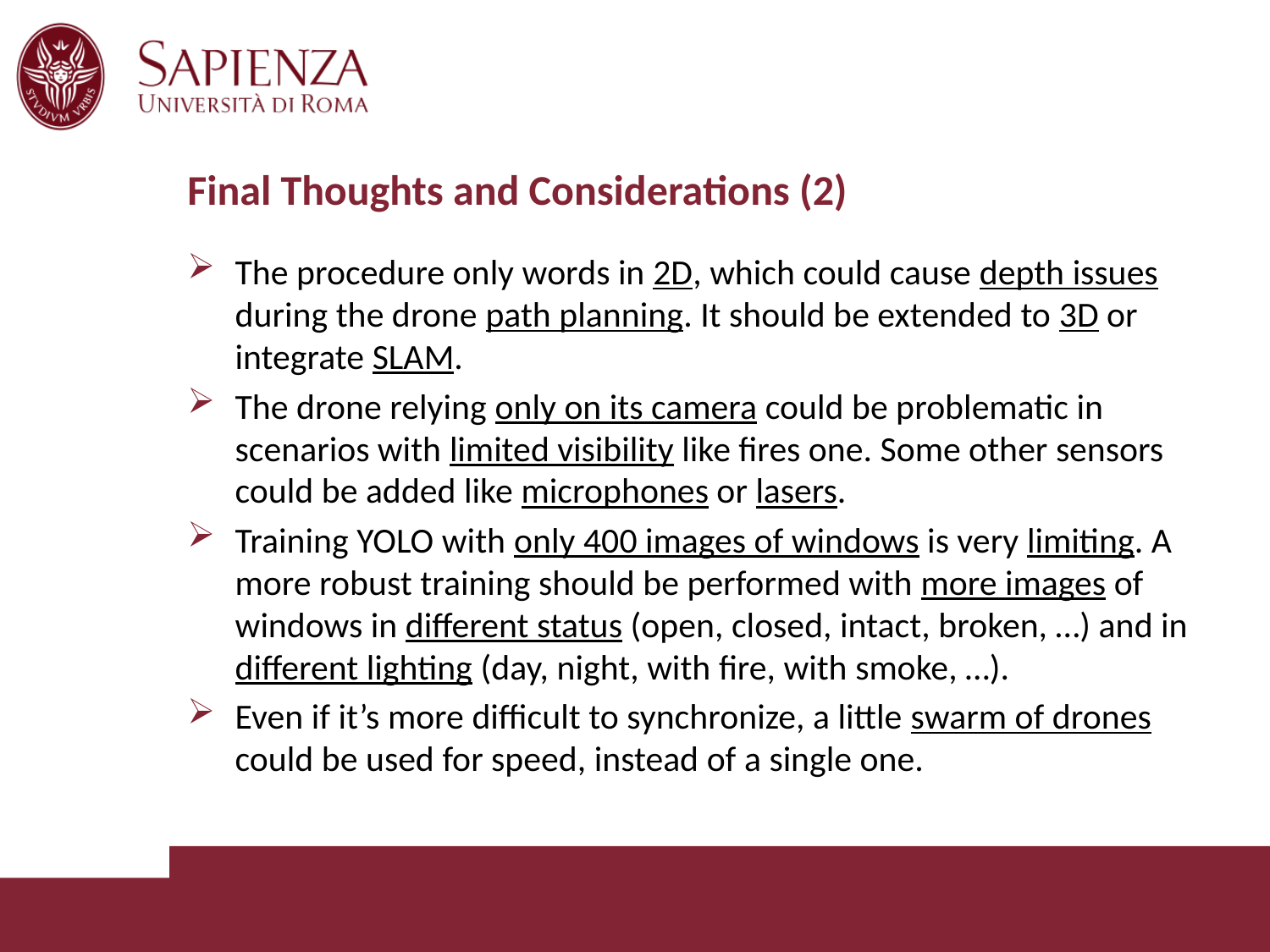

# Final Thoughts and Considerations (2)
The procedure only words in 2D, which could cause depth issues during the drone path planning. It should be extended to 3D or integrate SLAM.
The drone relying only on its camera could be problematic in scenarios with limited visibility like fires one. Some other sensors could be added like microphones or lasers.
Training YOLO with only 400 images of windows is very limiting. A more robust training should be performed with more images of windows in different status (open, closed, intact, broken, …) and in different lighting (day, night, with fire, with smoke, …).
Even if it’s more difficult to synchronize, a little swarm of drones could be used for speed, instead of a single one.